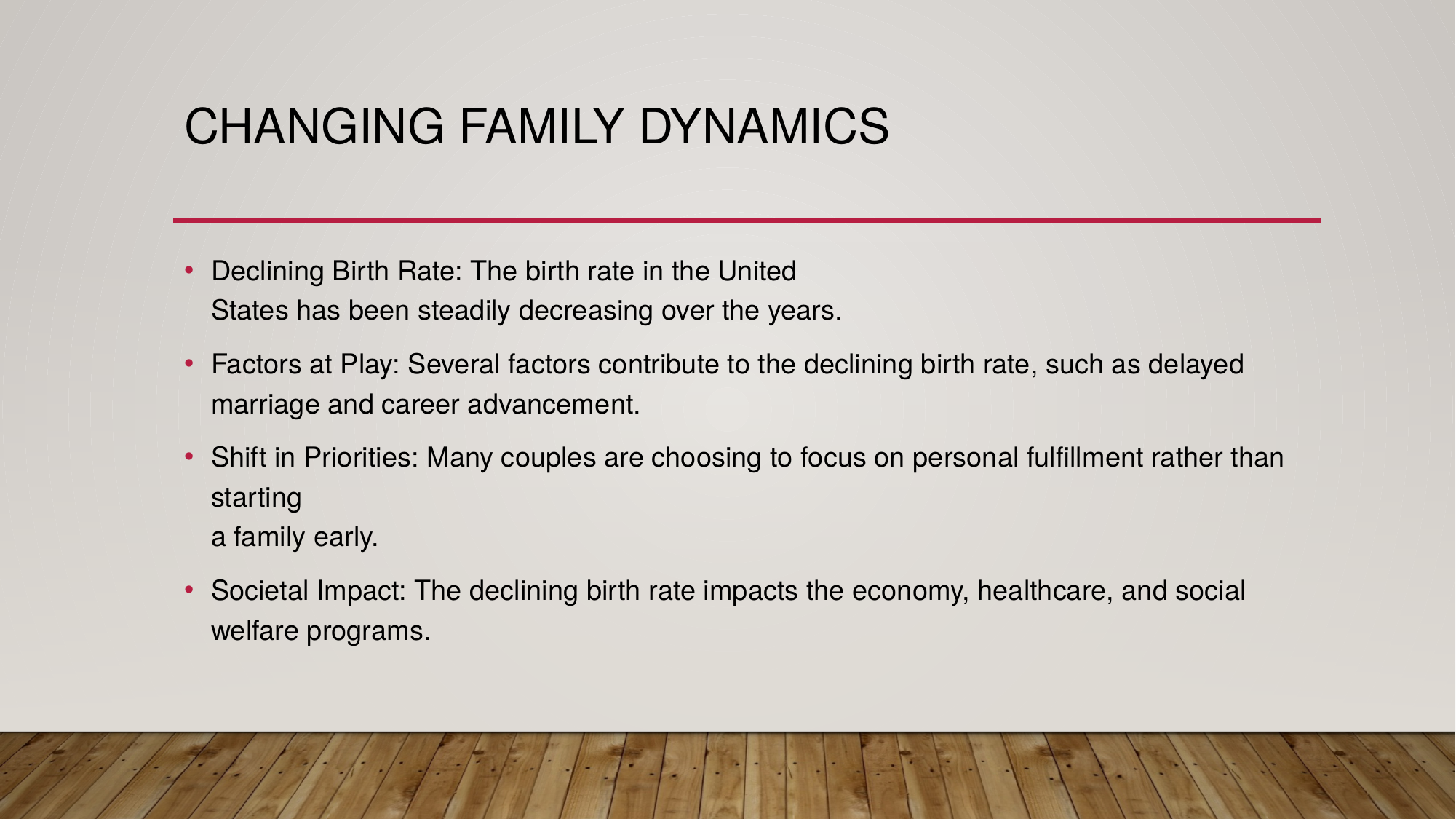

# Changing Family Dynamics
Declining Birth Rate: The birth rate in the United
States has been steadily decreasing over the years.
﻿﻿Factors at Play: Several factors contribute to the declining birth rate, such as delayed marriage and career advancement.
﻿﻿Shift in Priorities: Many couples are choosing to focus on personal fulfillment rather than starting
a family early.
﻿﻿Societal Impact: The declining birth rate impacts the economy, healthcare, and social welfare programs.